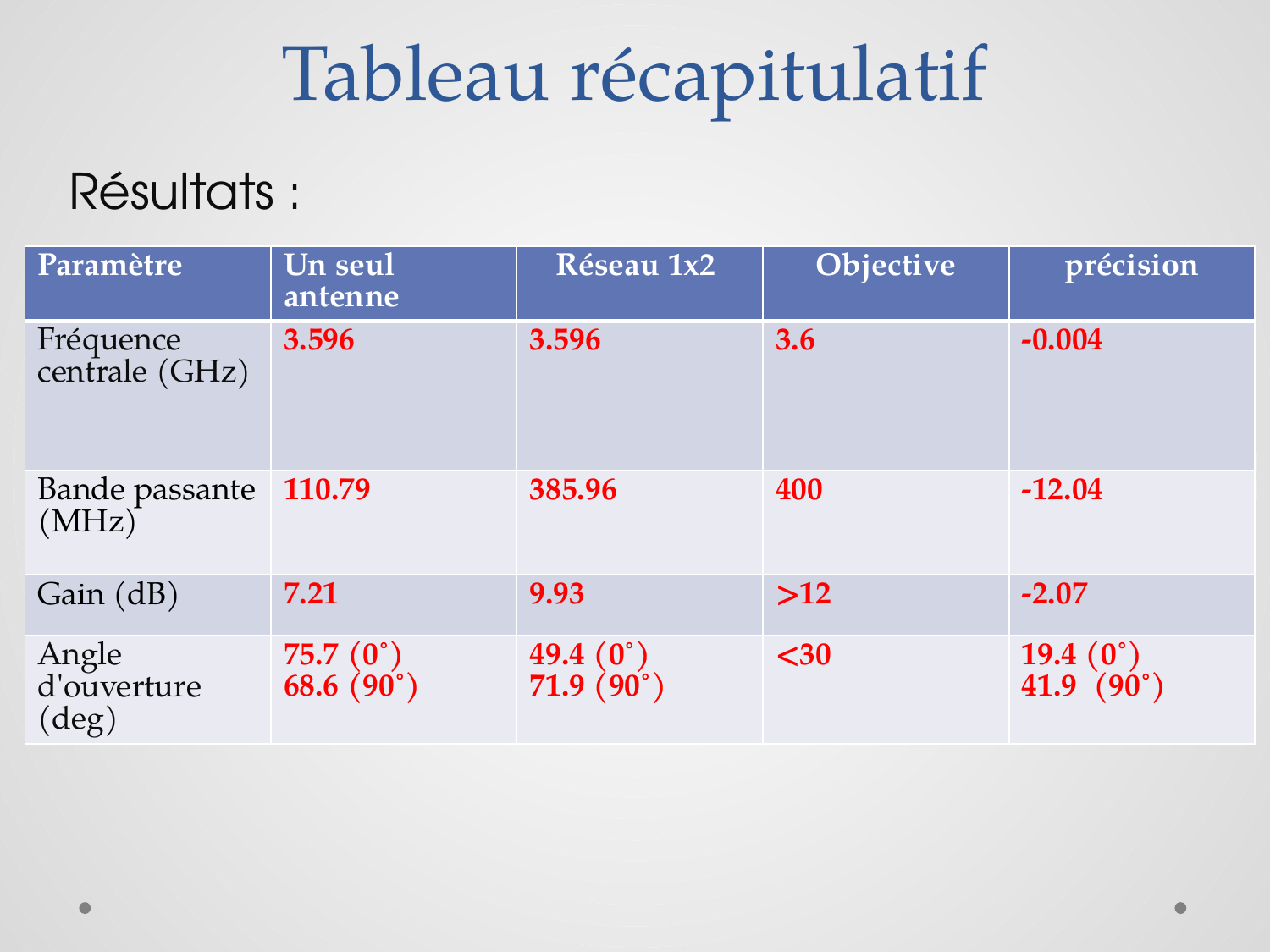

# Tableau récapitulatif
Résultats :
| Paramètre | Un seul antenne | Réseau 1x2 | Objective | précision |
| --- | --- | --- | --- | --- |
| Fréquence centrale (GHz) | 3.596 | 3.596 | 3.6 | -0.004 |
| Bande passante (MHz) | 110.79 | 385.96 | 400 | -12.04 |
| Gain (dB) | 7.21 | 9.93 | >12 | -2.07 |
| Angle d'ouverture (deg) | 75.7 (0˚) 68.6 (90˚) | 49.4 (0˚) 71.9 (90˚) | <30 | 19.4 (0˚) 41.9 (90˚) |